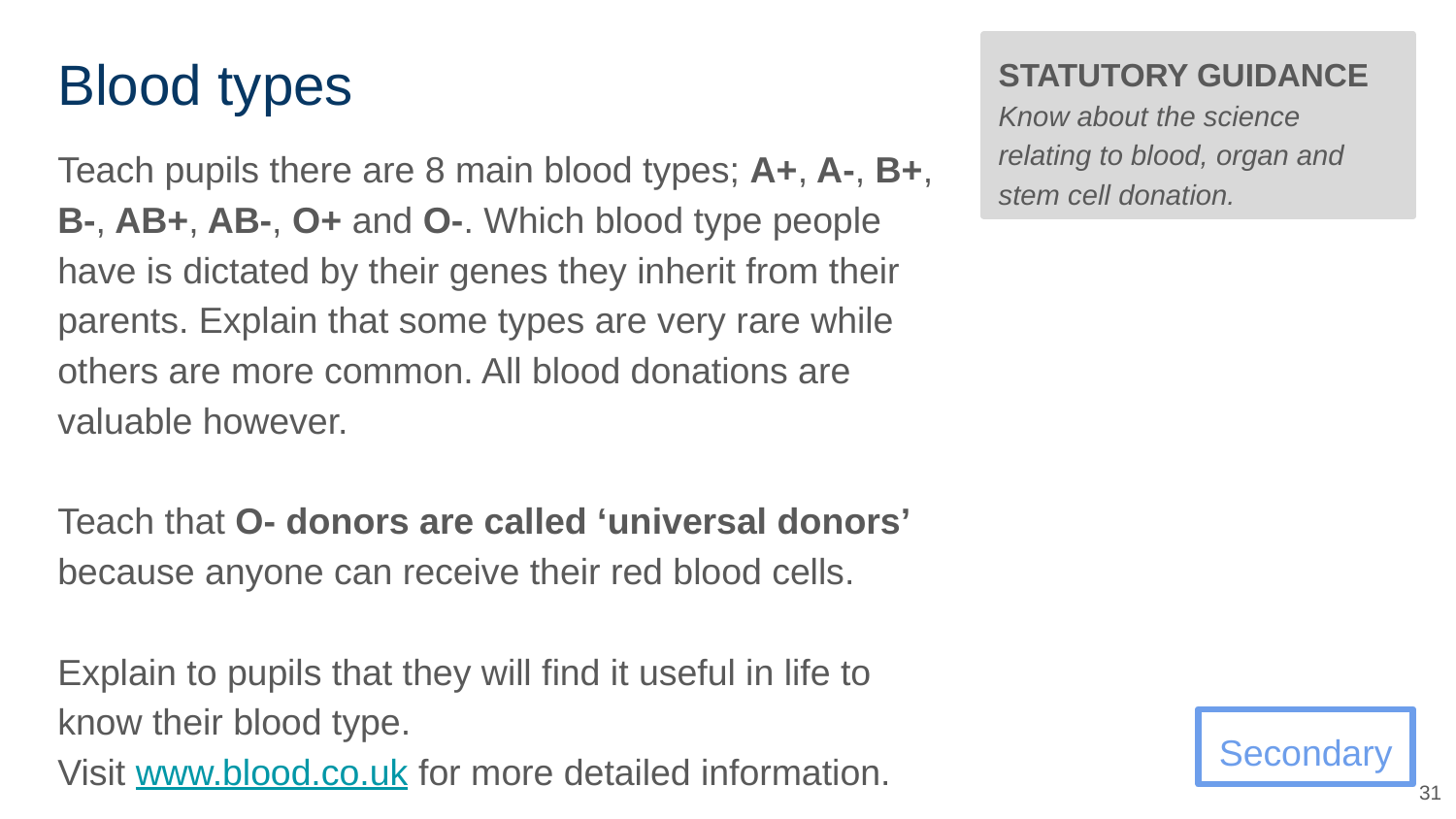

# Blood types
STATUTORY GUIDANCE
Know about the science relating to blood, organ and stem cell donation.

Teach pupils there are 8 main blood types; A+, A-, B+, B-, AB+, AB-, O+ and O-. Which blood type people have is dictated by their genes they inherit from their parents. Explain that some types are very rare while others are more common. All blood donations are valuable however.

Teach that O- donors are called ‘universal donors’ because anyone can receive their red blood cells.

Explain to pupils that they will find it useful in life to know their blood type.
Visit www.blood.co.uk for more detailed information.

Secondary
31